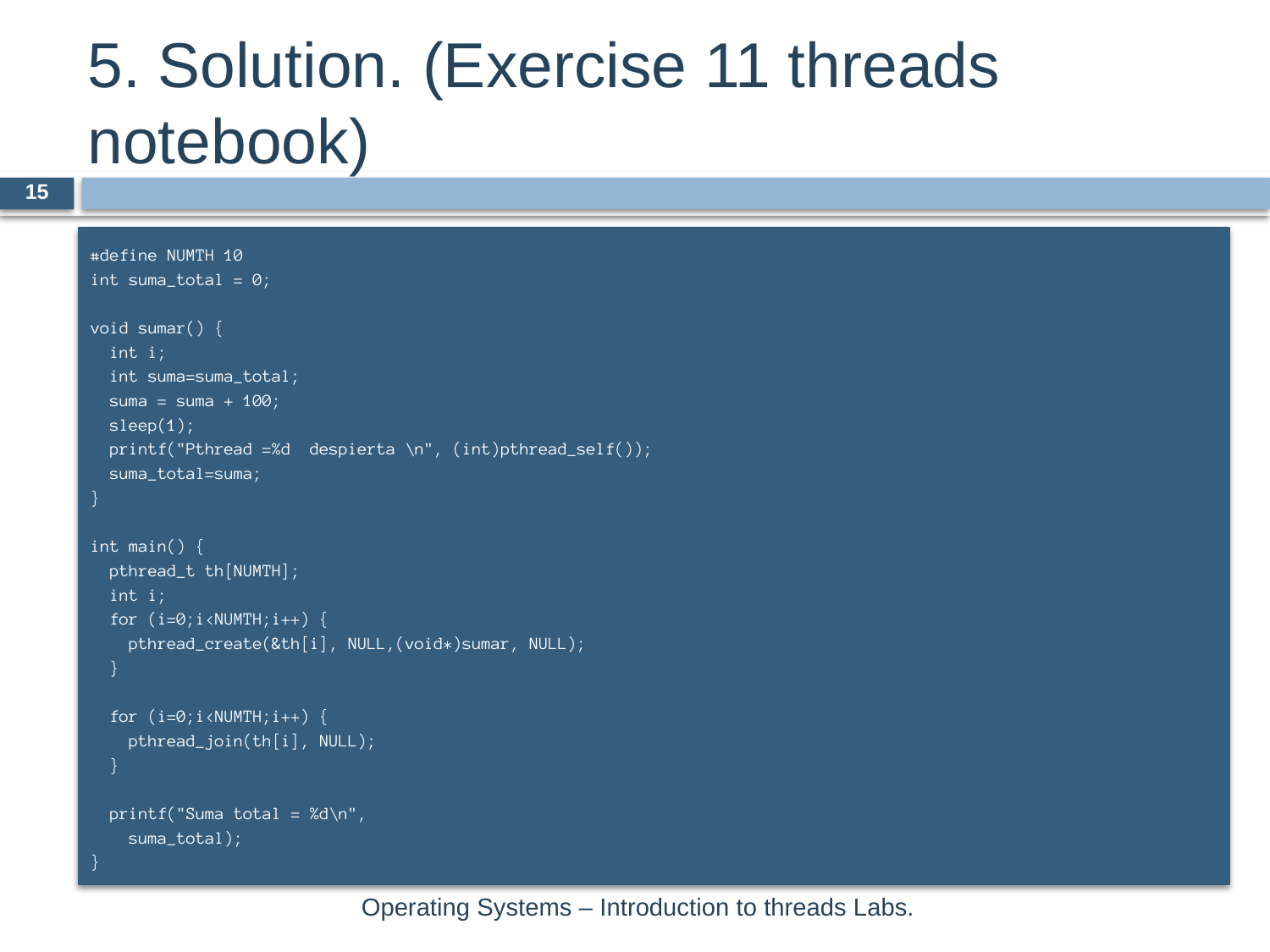

# 5. Solution. (Exercise 11 threads notebook)
15
#define NUMTH 10
int suma_total = 0;

void sumar() {
  int i;
  int suma=suma_total;
  suma = suma + 100;
  sleep(1);
  printf("Pthread =%d  despierta \n", (int)pthread_self());
  suma_total=suma;
}

int main() {
  pthread_t th[NUMTH];
  int i;
  for (i=0;i<NUMTH;i++) {
    pthread_create(&th[i], NULL,(void*)sumar, NULL);
  }

  for (i=0;i<NUMTH;i++) {
    pthread_join(th[i], NULL);
  }

  printf("Suma total = %d\n",
    suma_total);
}
Operating Systems – Introduction to threads Labs.